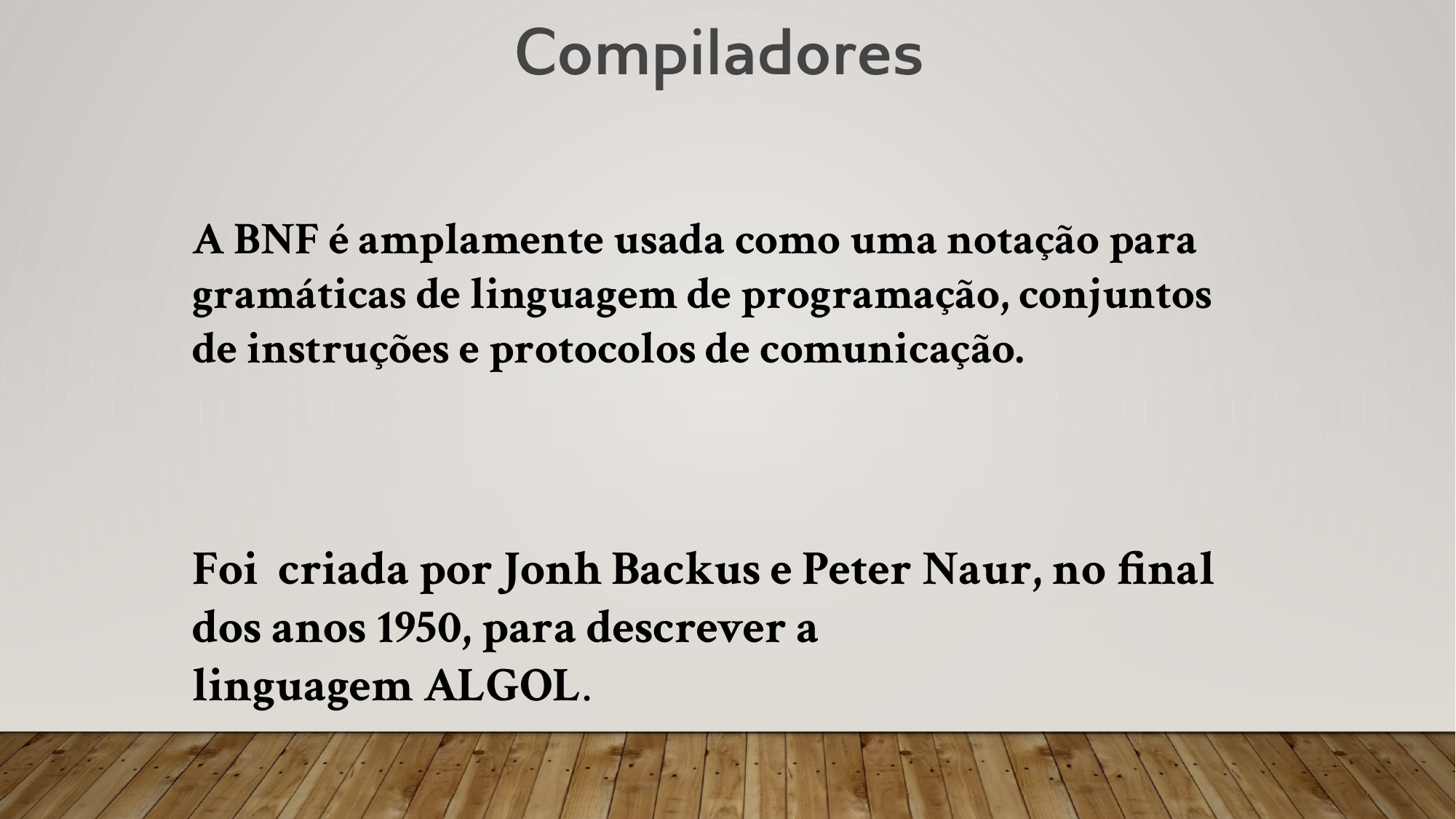

Compiladores

A BNF é amplamente usada como uma notação para gramáticas de linguagem de programação, conjuntos de instruções e protocolos de comunicação.

Foi  criada por Jonh Backus e Peter Naur, no ﬁnal dos anos 1950, para descrever a linguagem ALGOL.